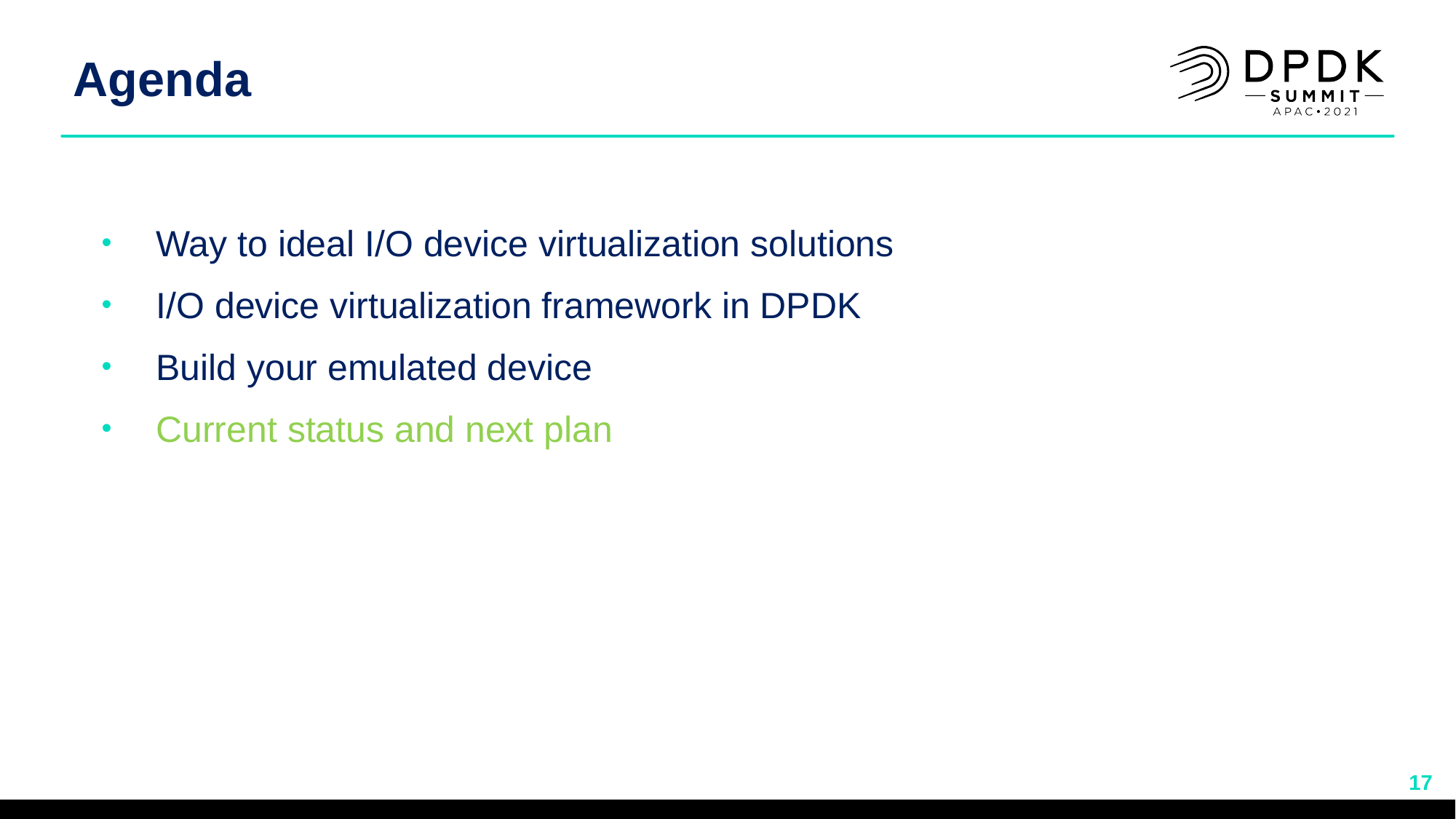

# Agenda

Way to ideal I/O device virtualization solutions
I/O device virtualization framework in DPDK
Build your emulated device
Current status and next plan